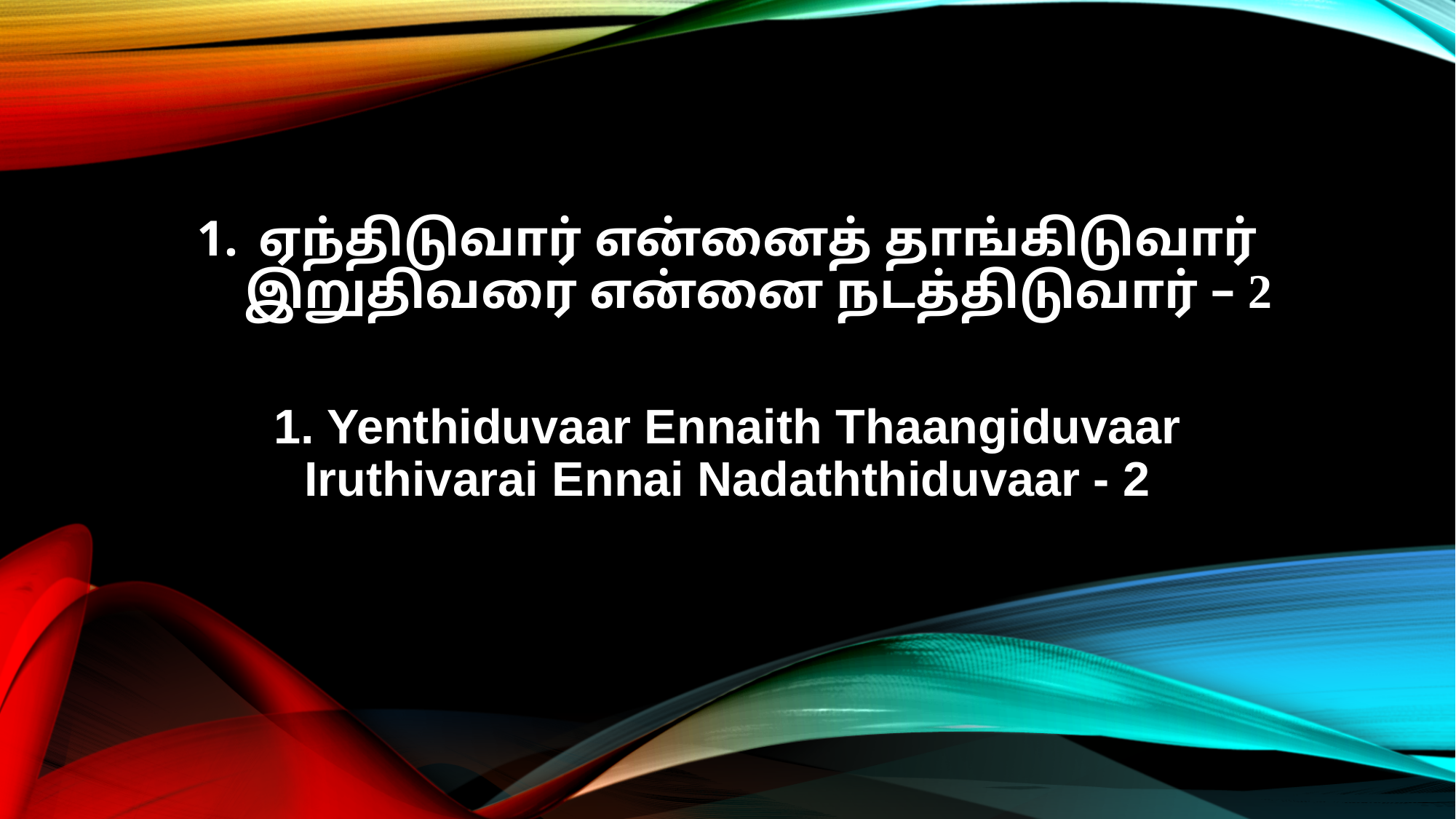

ஏந்திடுவார் என்னைத் தாங்கிடுவார்
இறுதிவரை என்னை நடத்திடுவார் – 2

1. Yenthiduvaar Ennaith Thaangiduvaar
Iruthivarai Ennai Nadaththiduvaar - 2